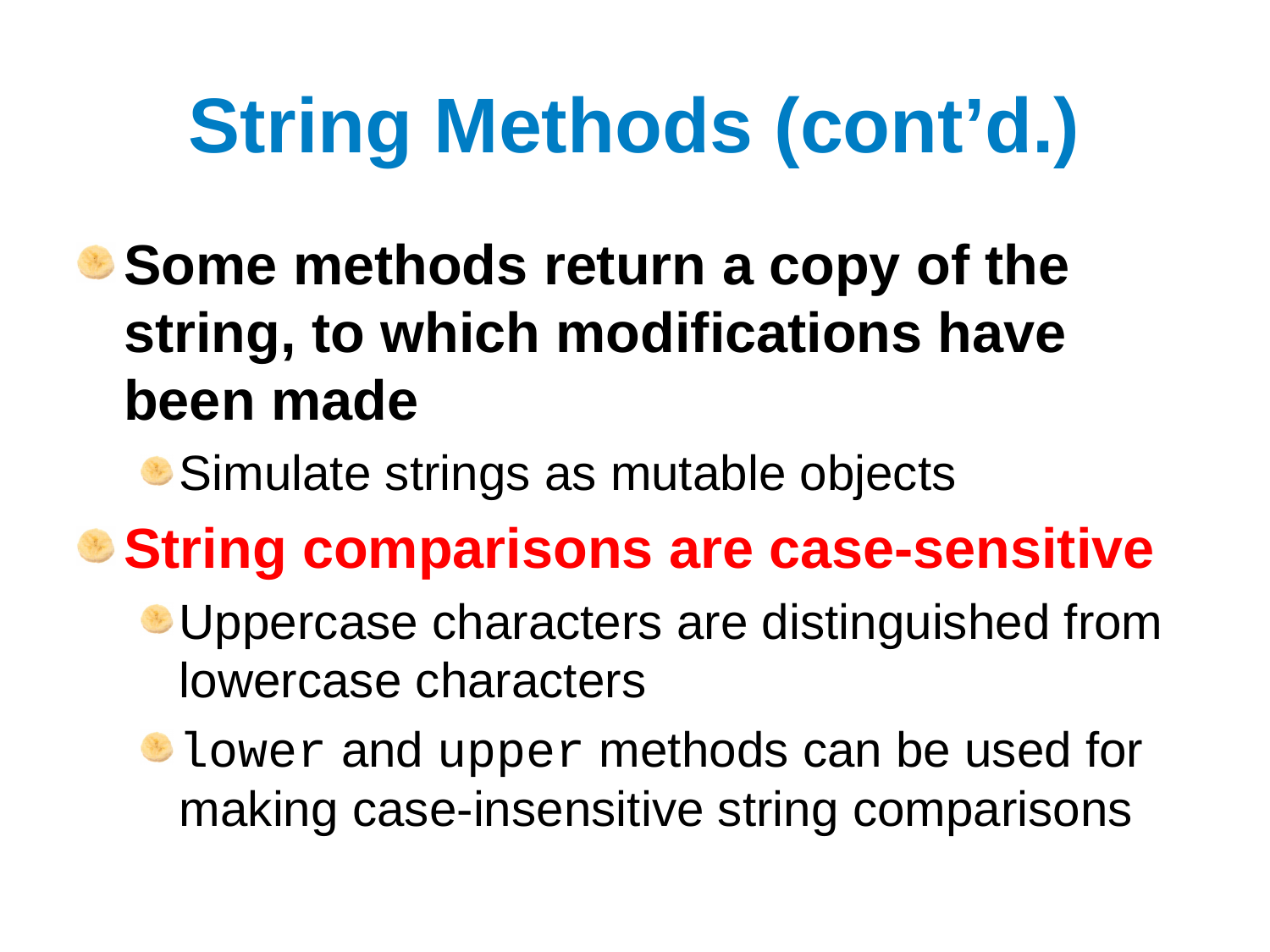

# String Methods (cont’d.)
Some methods return a copy of the string, to which modifications have been made
Simulate strings as mutable objects
String comparisons are case-sensitive
Uppercase characters are distinguished from lowercase characters
lower and upper methods can be used for making case-insensitive string comparisons